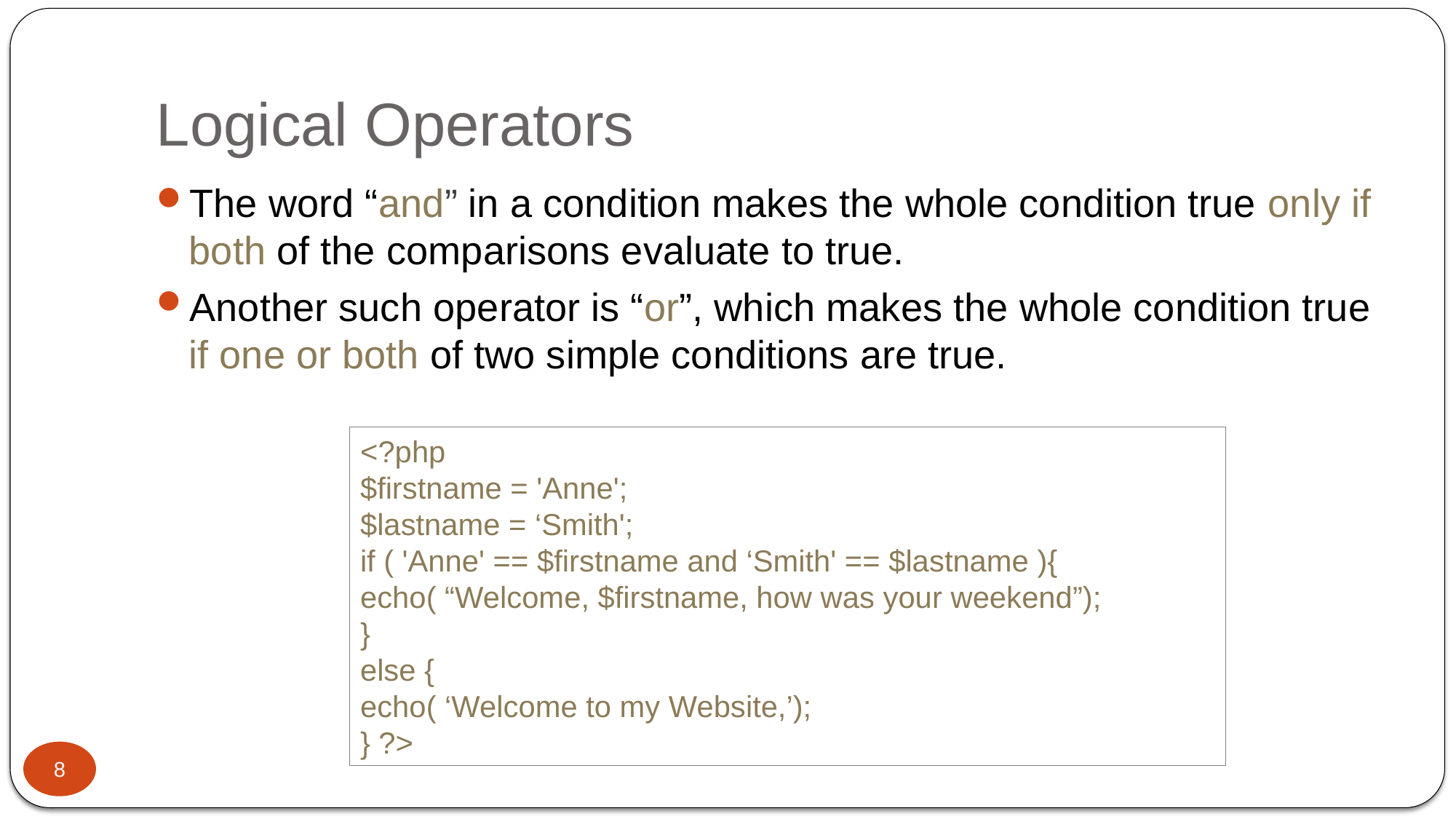

# Logical Operators
The word “and” in a condition makes the whole condition true only if both of the comparisons evaluate to true.
Another such operator is “or”, which makes the whole condition true if one or both of two simple conditions are true.

<?php
$firstname = 'Anne';
$lastname = ‘Smith';
if ( 'Anne' == $firstname and ‘Smith' == $lastname ){
echo( “Welcome, $firstname, how was your weekend”);
}
else {
echo( ‘Welcome to my Website,’);
} ?>
8